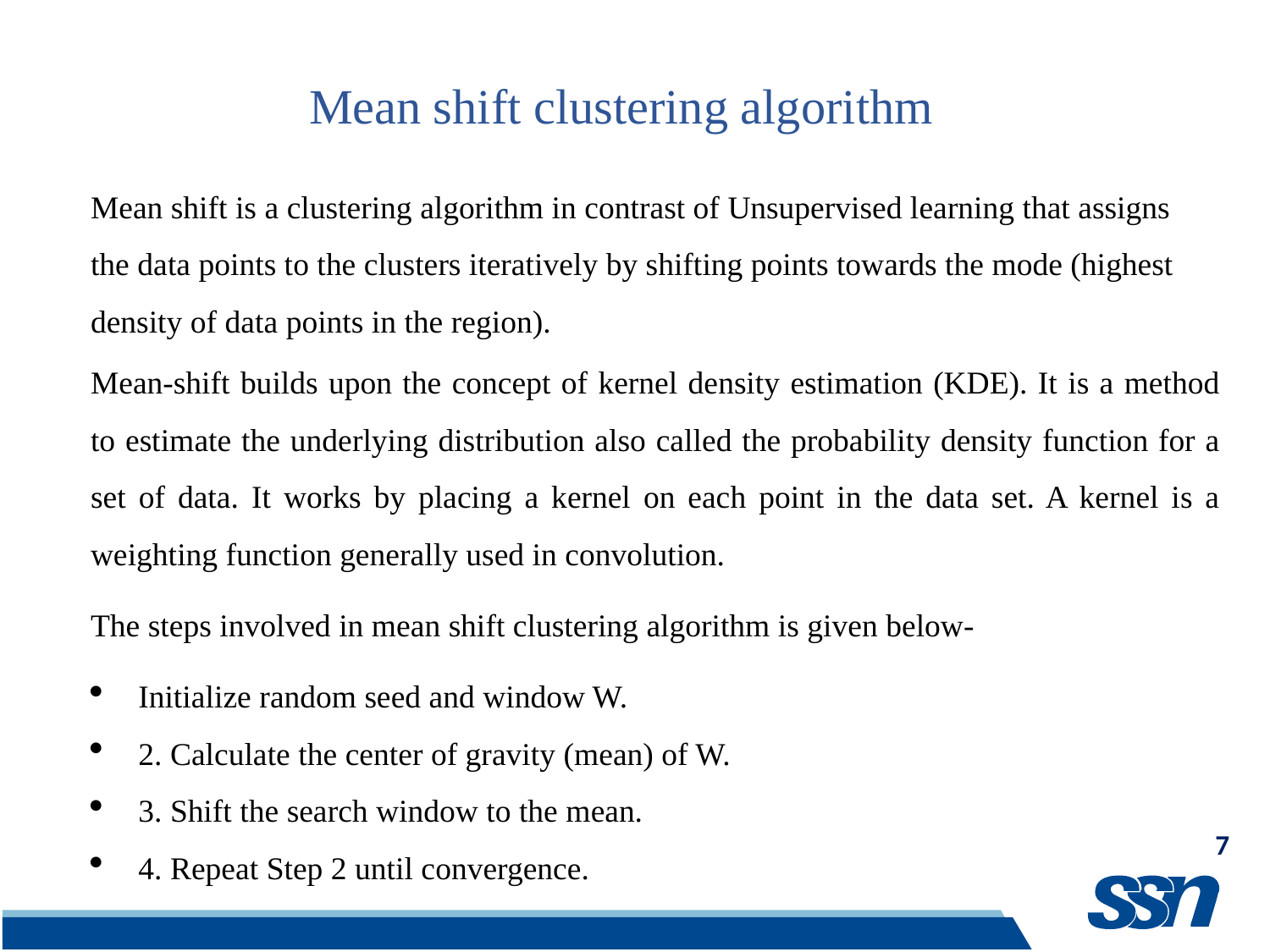

Mean shift clustering algorithm

Mean shift is a clustering algorithm in contrast of Unsupervised learning that assigns the data points to the clusters iteratively by shifting points towards the mode (highest density of data points in the region).
Mean-shift builds upon the concept of kernel density estimation (KDE). It is a method to estimate the underlying distribution also called the probability density function for a set of data. It works by placing a kernel on each point in the data set. A kernel is a weighting function generally used in convolution.
The steps involved in mean shift clustering algorithm is given below-
Initialize random seed and window W.
2. Calculate the center of gravity (mean) of W.
3. Shift the search window to the mean.
4. Repeat Step 2 until convergence.